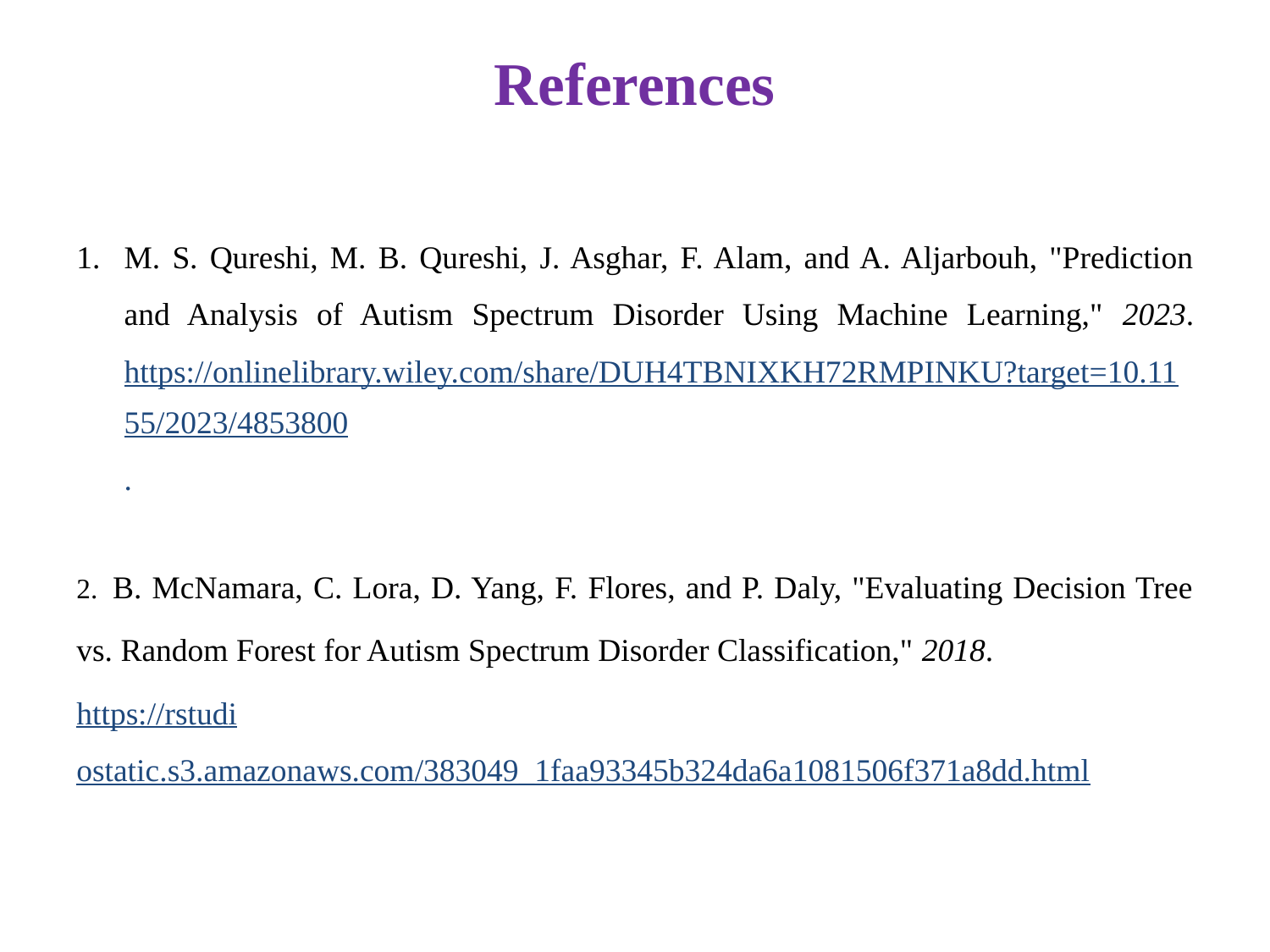

# References
M. S. Qureshi, M. B. Qureshi, J. Asghar, F. Alam, and A. Aljarbouh, "Prediction and Analysis of Autism Spectrum Disorder Using Machine Learning," 2023. https://onlinelibrary.wiley.com/share/DUH4TBNIXKH72RMPINKU?target=10.1155/2023/4853800.
2. B. McNamara, C. Lora, D. Yang, F. Flores, and P. Daly, "Evaluating Decision Tree vs. Random Forest for Autism Spectrum Disorder Classification," 2018.
https://rstudiostatic.s3.amazonaws.com/383049_1faa93345b324da6a1081506f371a8dd.html